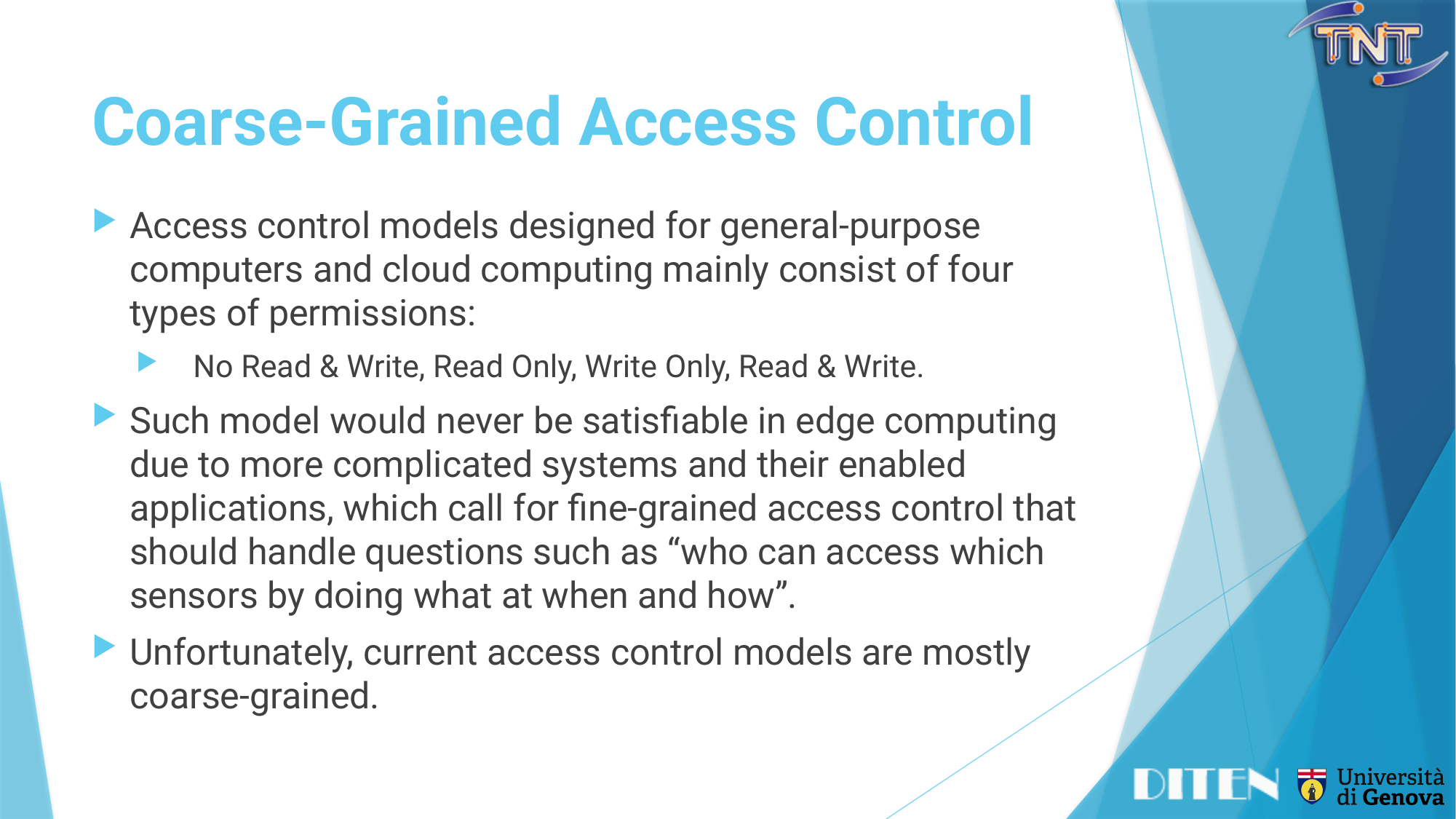

# Coarse-Grained Access Control
Access control models designed for general-purpose computers and cloud computing mainly consist of four types of permissions:
No Read & Write, Read Only, Write Only, Read & Write.
Such model would never be satisfiable in edge computing due to more complicated systems and their enabled applications, which call for fine-grained access control that should handle questions such as “who can access which sensors by doing what at when and how”.
Unfortunately, current access control models are mostly coarse-grained.